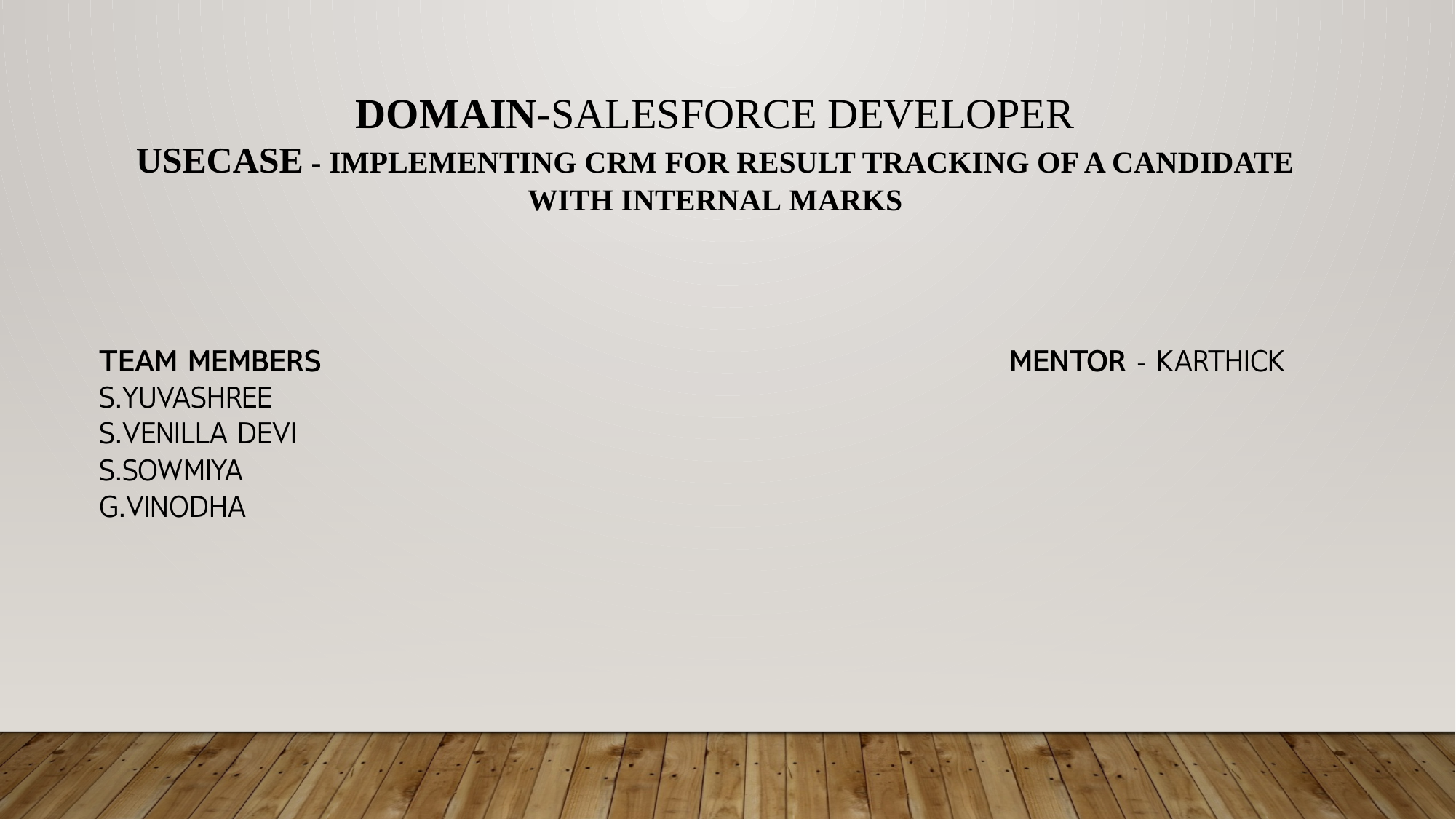

DOMAIN-SALESFORCE DEVELOPER
USECASE - IMPLEMENTING CRM FOR RESULT TRACKING OF A CANDIDATE WITH INTERNAL MARKS

TEAM MEMBERS                                                                      MENTOR - KARTHICK
S.YUVASHREE
S.VENILLA DEVI
S.SOWMIYA
G.VINODHA